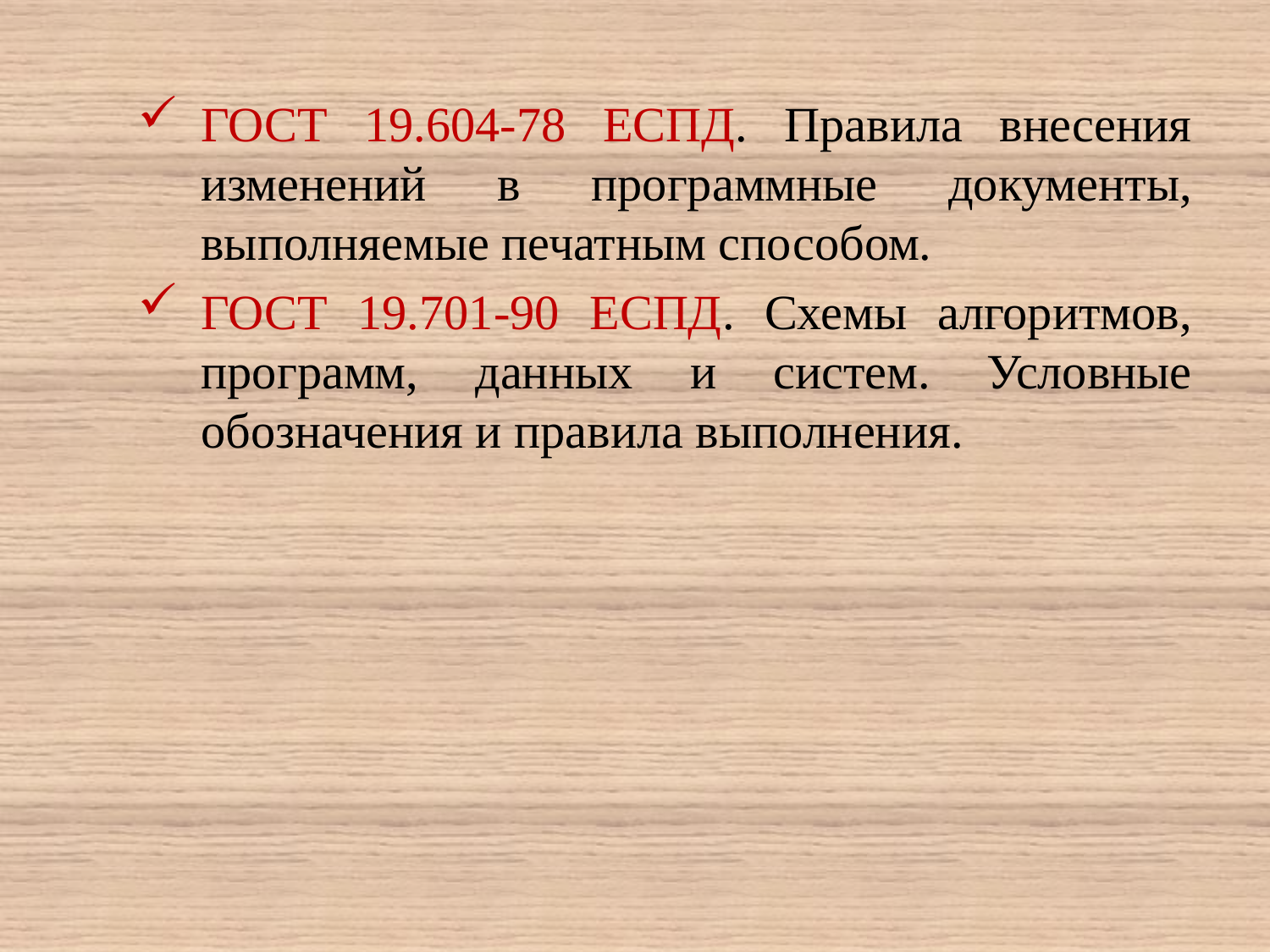

ГОСТ 19.604-78 ЕСПД. Правила внесения изменений в программные документы, выполняемые печатным способом.
ГОСТ 19.701-90 ЕСПД. Схемы алгоритмов, программ, данных и систем. Условные обозначения и правила выполнения.